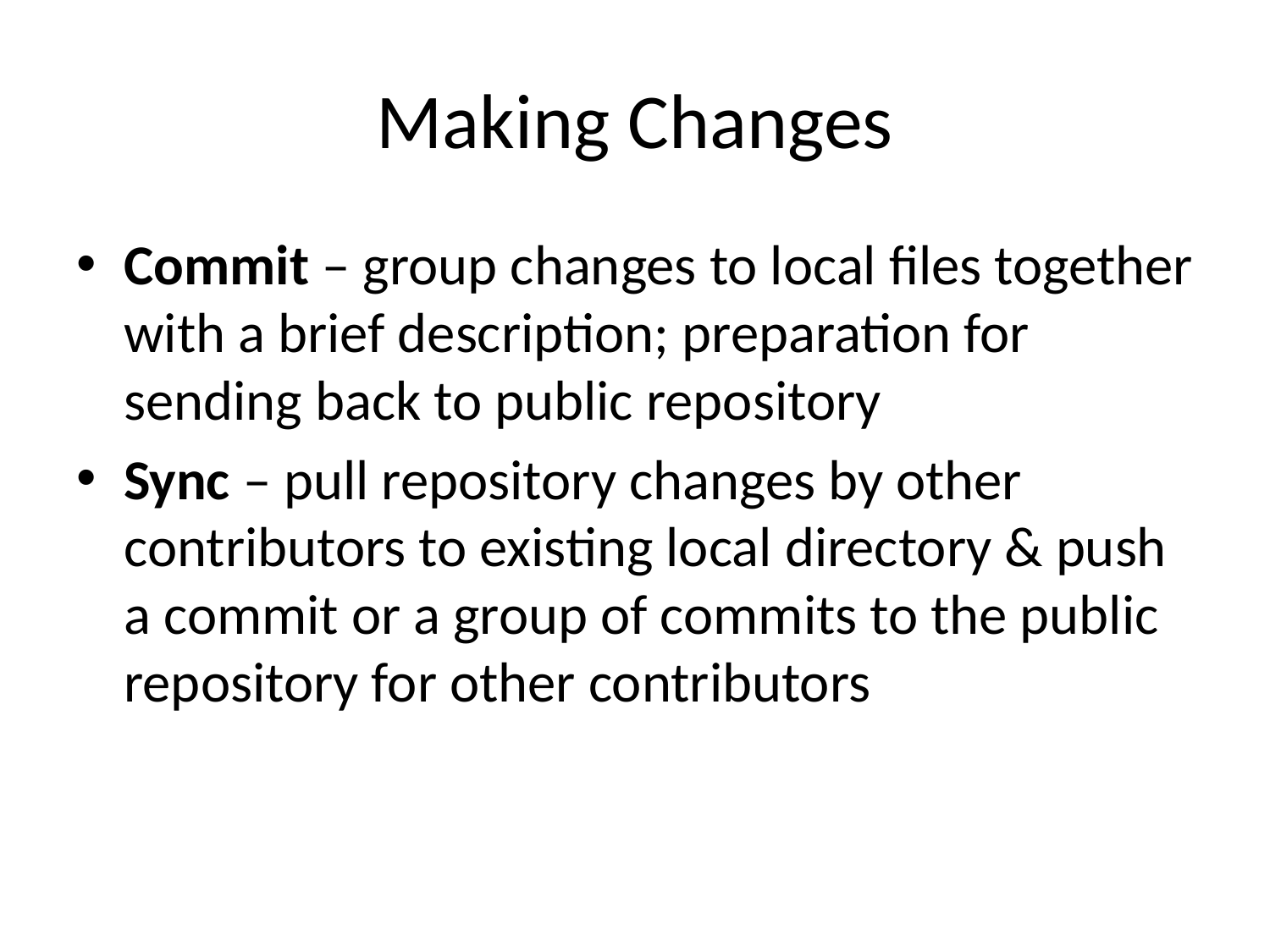

# Making Changes
Commit – group changes to local files together with a brief description; preparation for sending back to public repository
Sync – pull repository changes by other contributors to existing local directory & push a commit or a group of commits to the public repository for other contributors